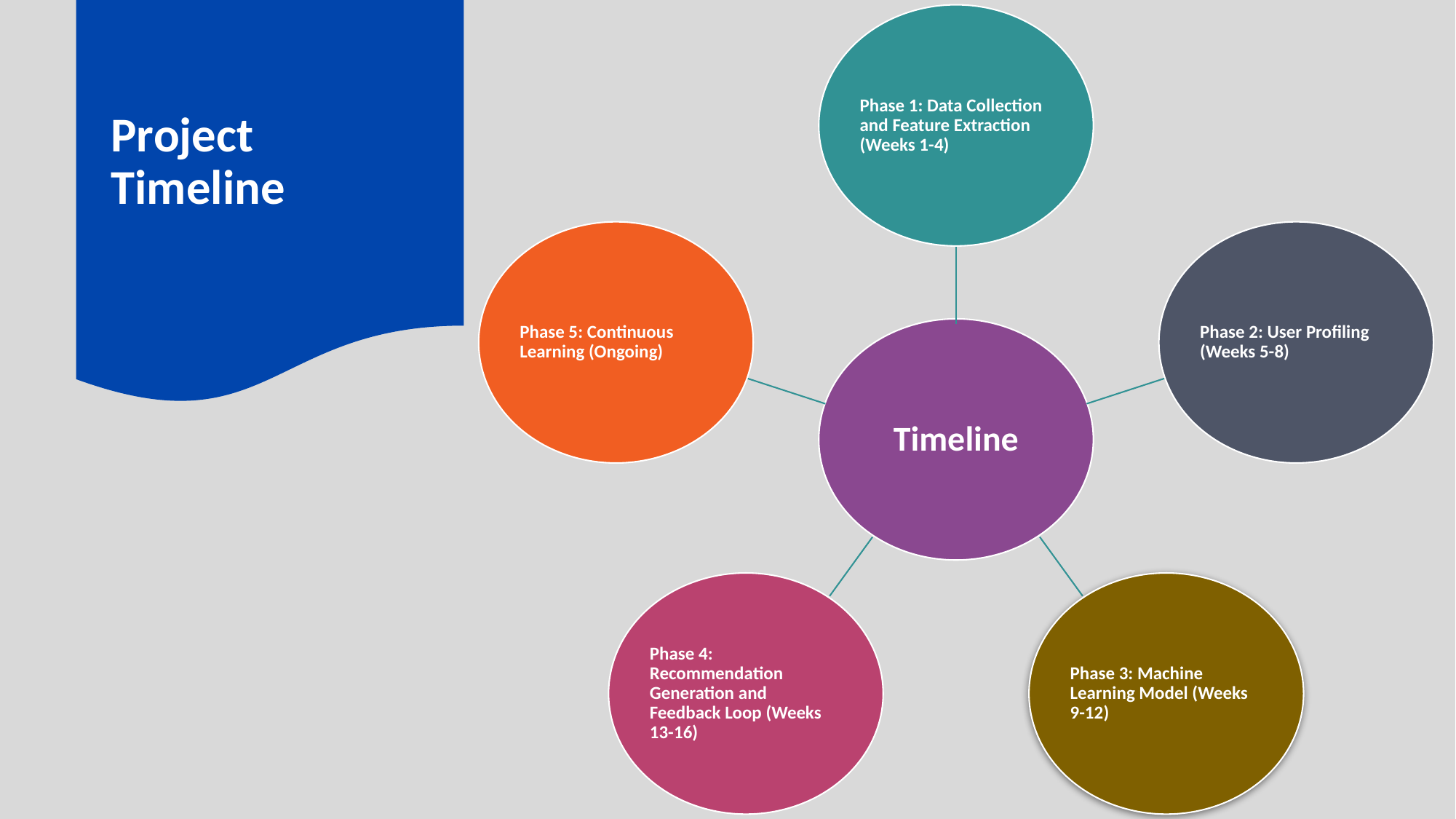

Phase 1: Data Collection and Feature Extraction (Weeks 1-4)

Phase 5: Continuous Learning (Ongoing)
Phase 2: User Profiling (Weeks 5-8)

Timeline

Phase 4: Recommendation Generation and Feedback Loop (Weeks 13-16)
Phase 3: Machine Learning Model (Weeks 9-12)
# Project Timeline